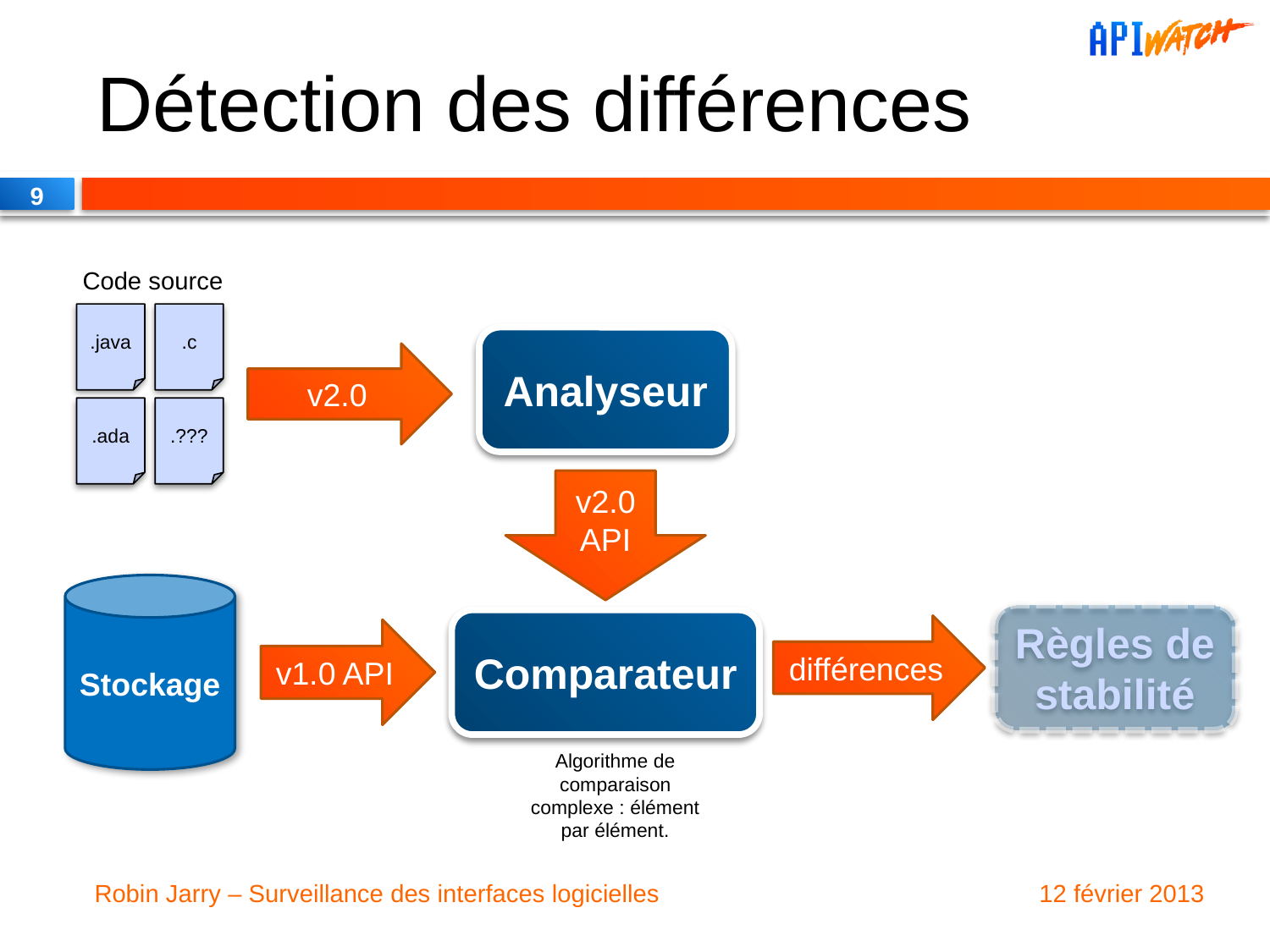

# Détection des différences
9
Code source
.java
.c
.ada
.???
Analyseur
v2.0
v2.0 API
Stockage
Règles de stabilité
Comparateur
différences
v1.0 API
Algorithme de comparaison complexe : élément par élément.
Robin Jarry – Surveillance des interfaces logicielles
12 février 2013